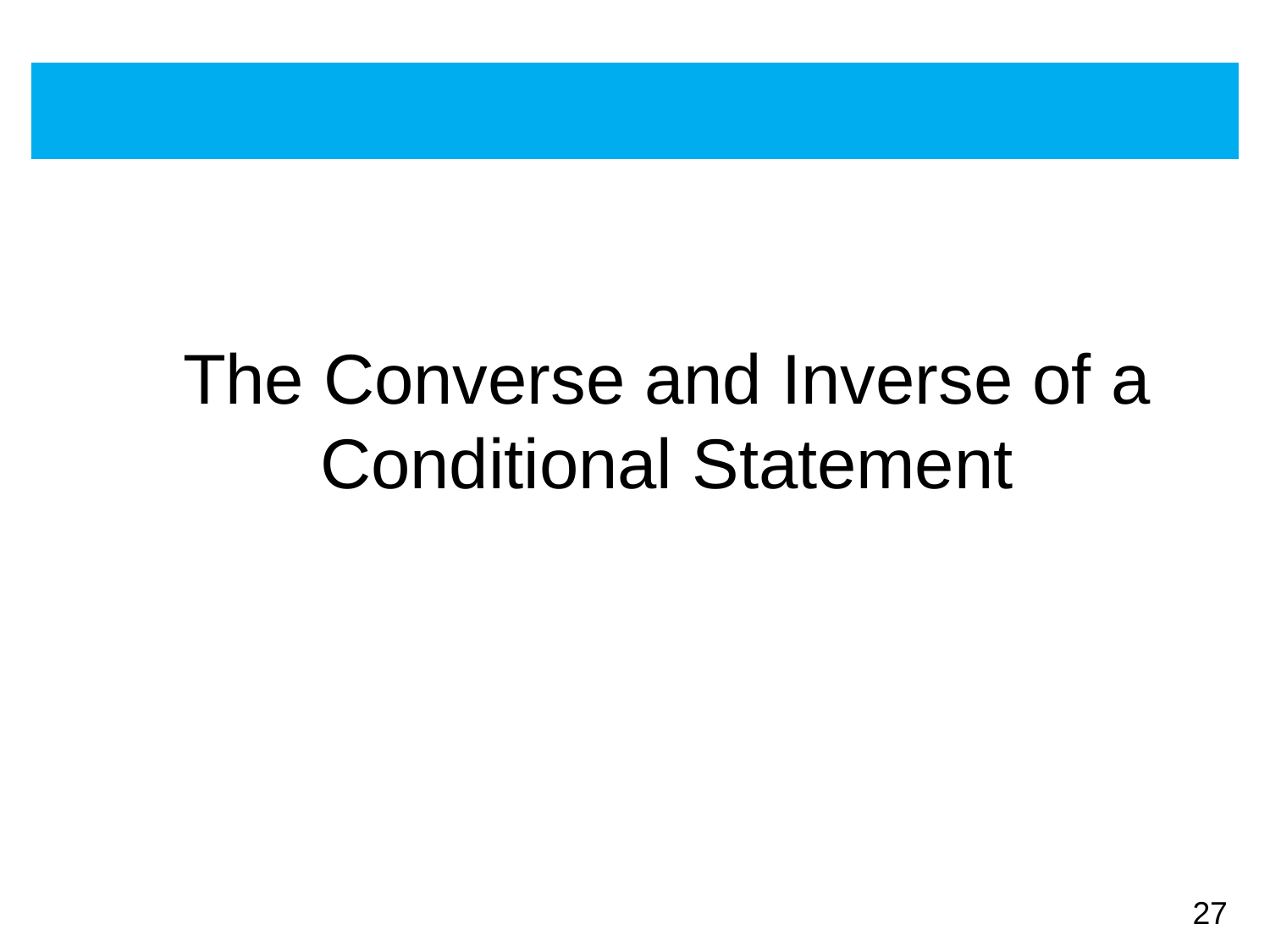

# The Converse and Inverse of a Conditional Statement